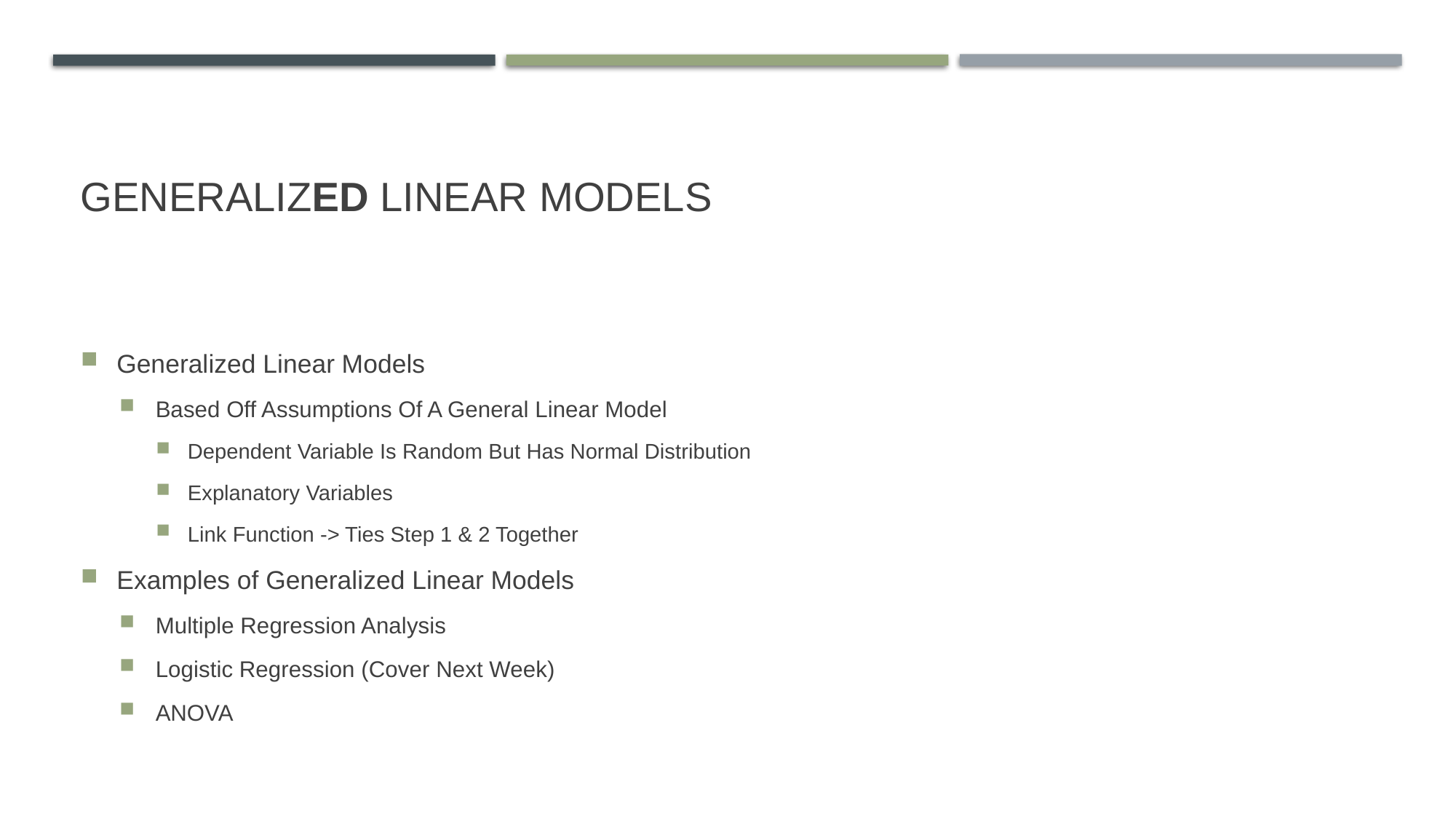

# GeneralizED Linear Models
Generalized Linear Models
Based Off Assumptions Of A General Linear Model
Dependent Variable Is Random But Has Normal Distribution
Explanatory Variables
Link Function -> Ties Step 1 & 2 Together
Examples of Generalized Linear Models
Multiple Regression Analysis
Logistic Regression (Cover Next Week)
ANOVA